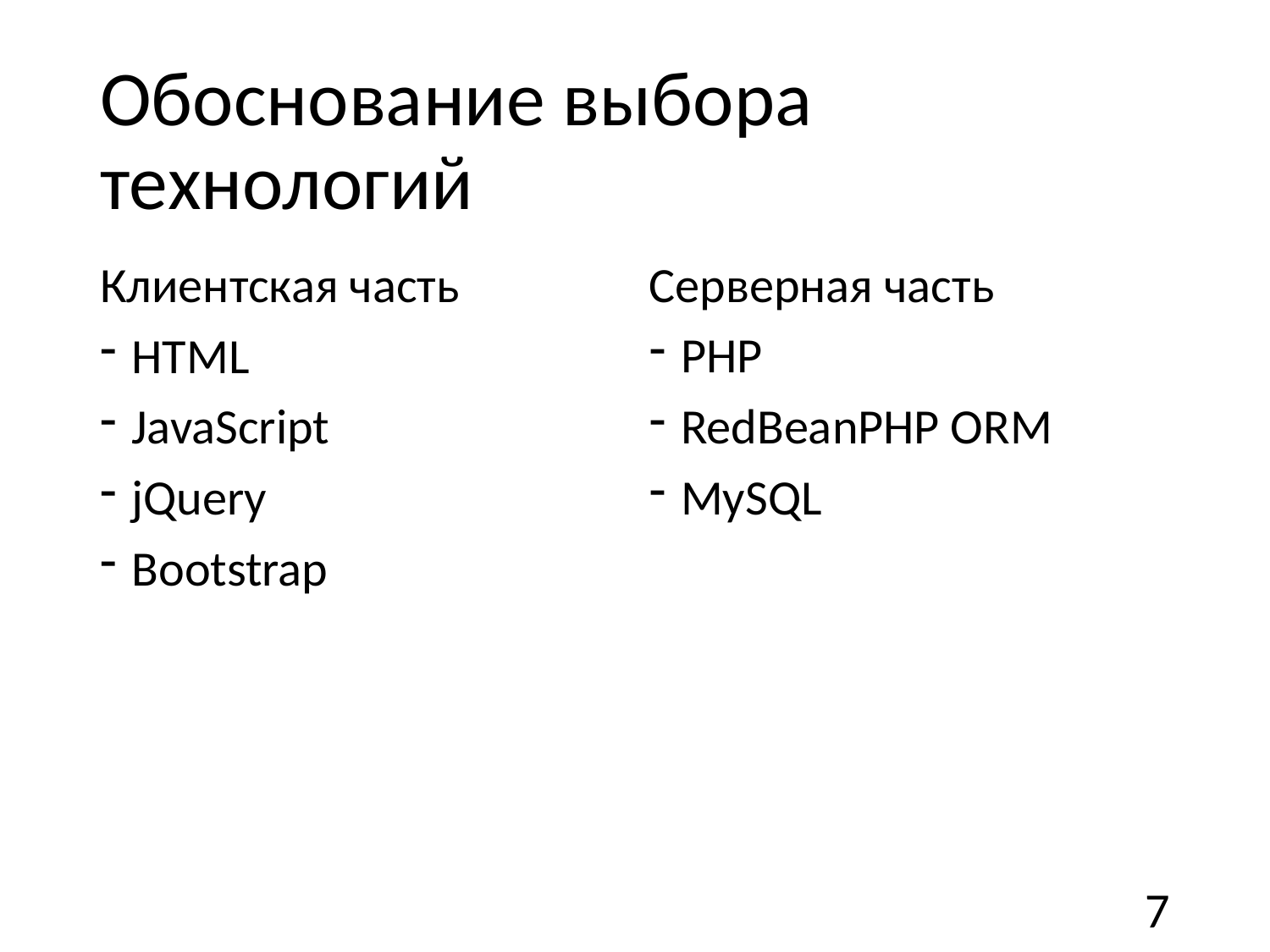

# Обоснование выбора технологий
Клиентская часть
HTML
JavaScript
jQuery
Bootstrap
Серверная часть
PHP
RedBeanPHP ORM
MySQL

7